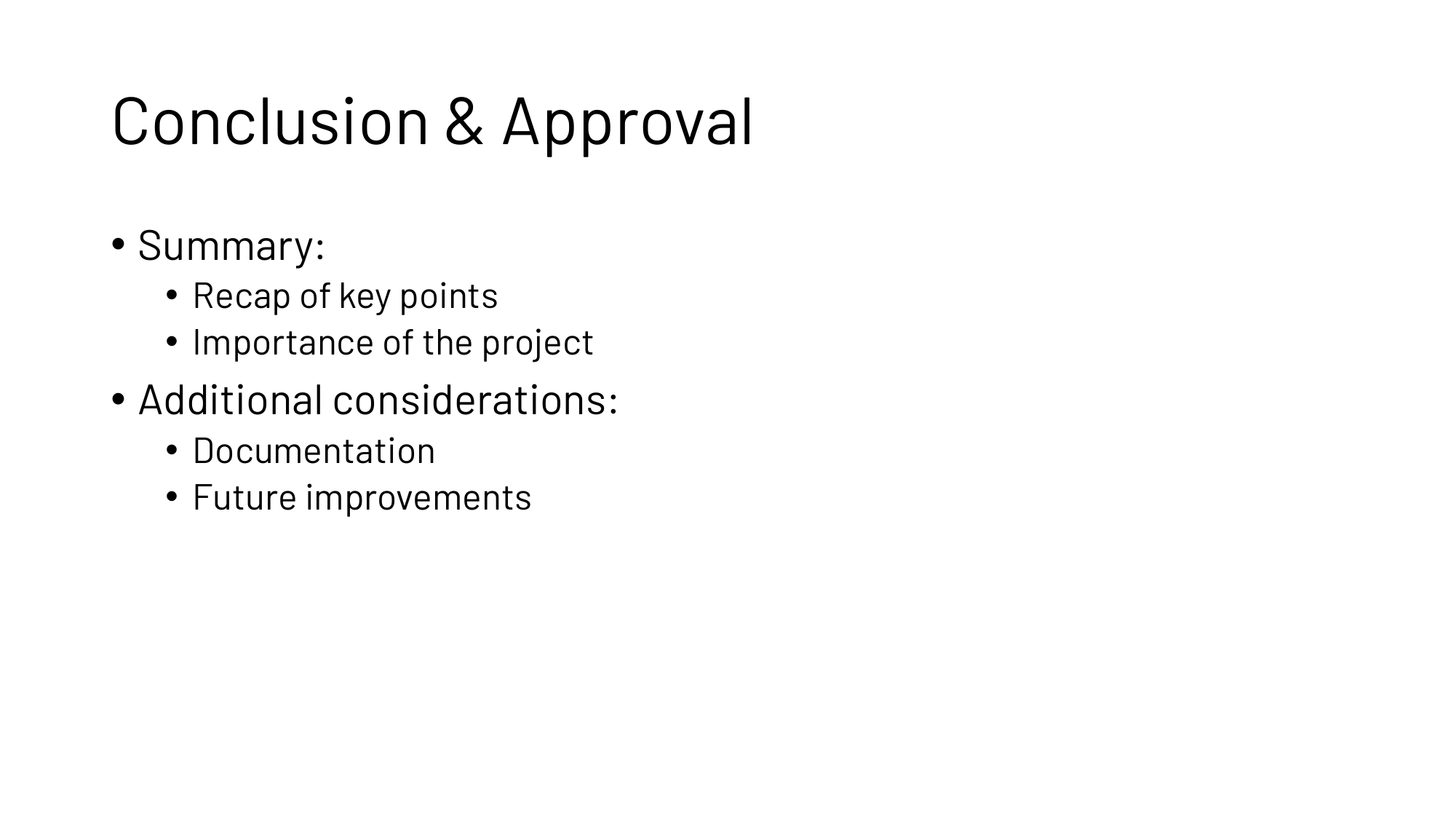

# Conclusion & Approval
Summary:
Recap of key points
Importance of the project
Additional considerations:
Documentation
Future improvements